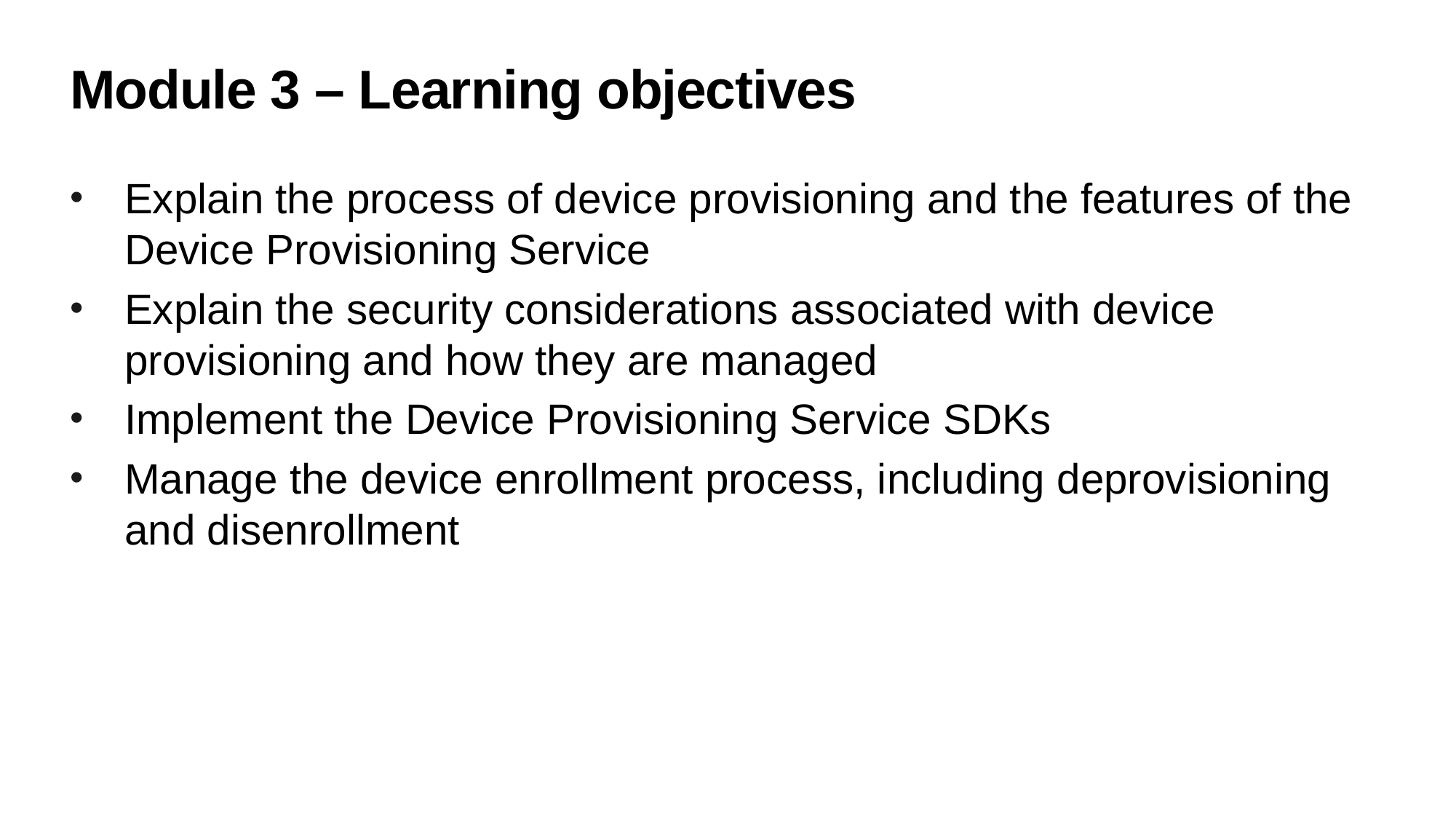

# Module 3 – Learning objectives
Explain the process of device provisioning and the features of the Device Provisioning Service
Explain the security considerations associated with device provisioning and how they are managed
Implement the Device Provisioning Service SDKs
Manage the device enrollment process, including deprovisioning and disenrollment